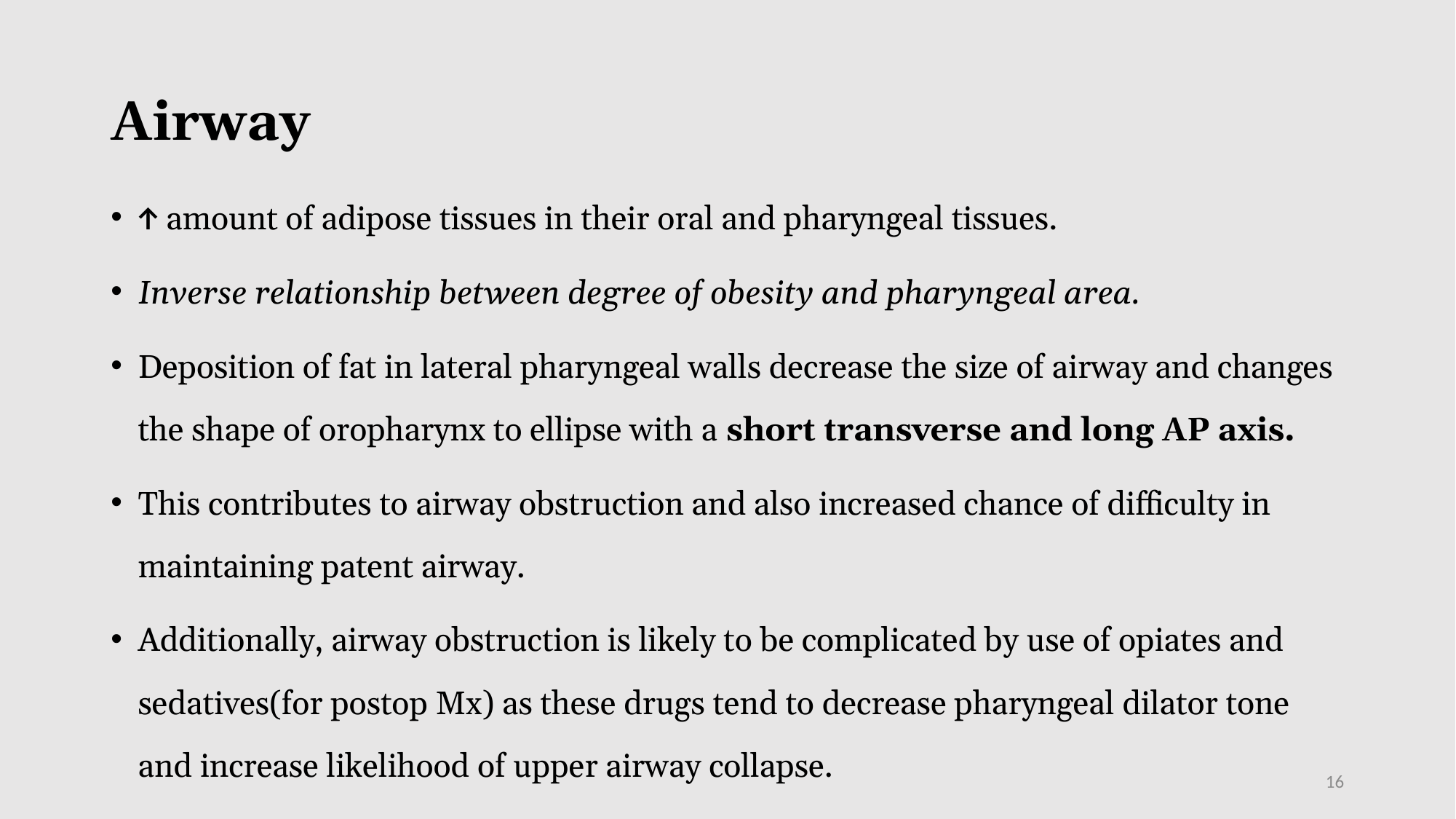

# Airway
↑ amount of adipose tissues in their oral and pharyngeal tissues.
Inverse relationship between degree of obesity and pharyngeal area.
Deposition of fat in lateral pharyngeal walls decrease the size of airway and changes the shape of oropharynx to ellipse with a short transverse and long AP axis.
This contributes to airway obstruction and also increased chance of difficulty in maintaining patent airway.
Additionally, airway obstruction is likely to be complicated by use of opiates and sedatives(for postop Mx) as these drugs tend to decrease pharyngeal dilator tone and increase likelihood of upper airway collapse.
16